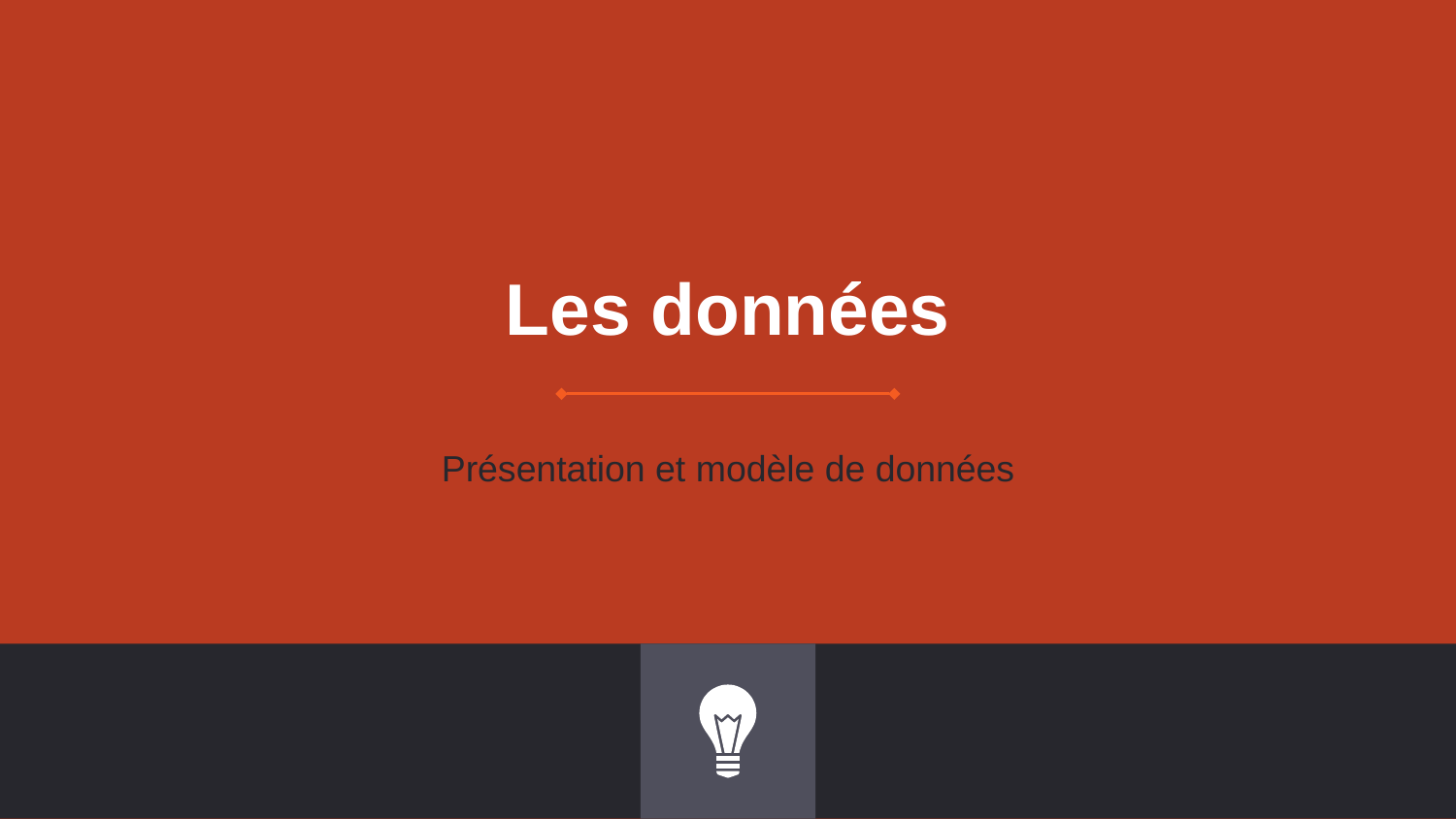

# Les données
Présentation et modèle de données